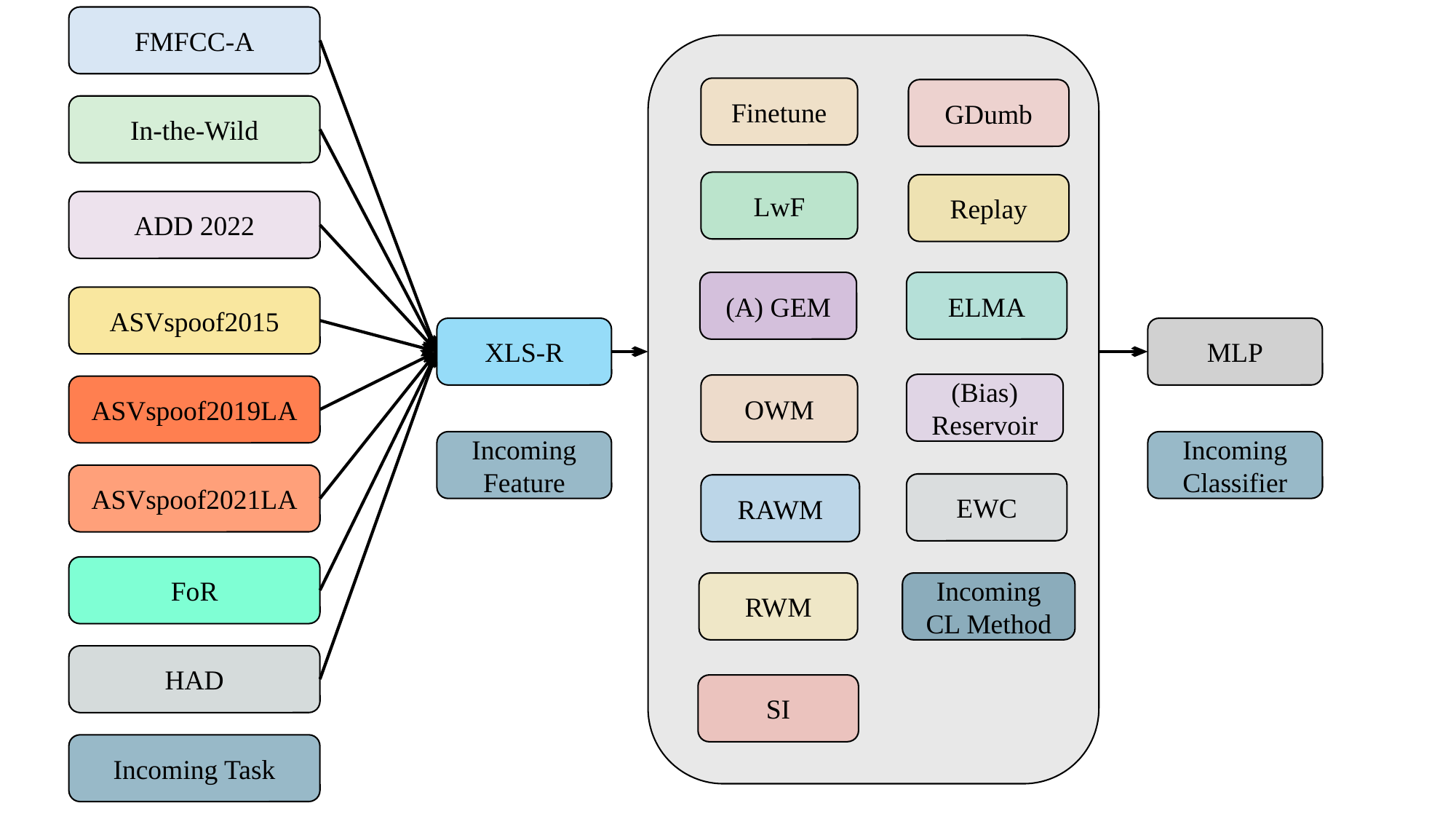

FMFCC-A

Finetune
GDumb
In-the-Wild
LwF
Replay
ADD 2022
(A) GEM
ELMA
ASVspoof2015
XLS-R
MLP
(Bias) Reservoir
OWM
ASVspoof2019LA
Incoming Feature
Incoming Classifier
ASVspoof2021LA
EWC
RAWM
FoR
Incoming CL Method
RWM
HAD
SI
Incoming Task